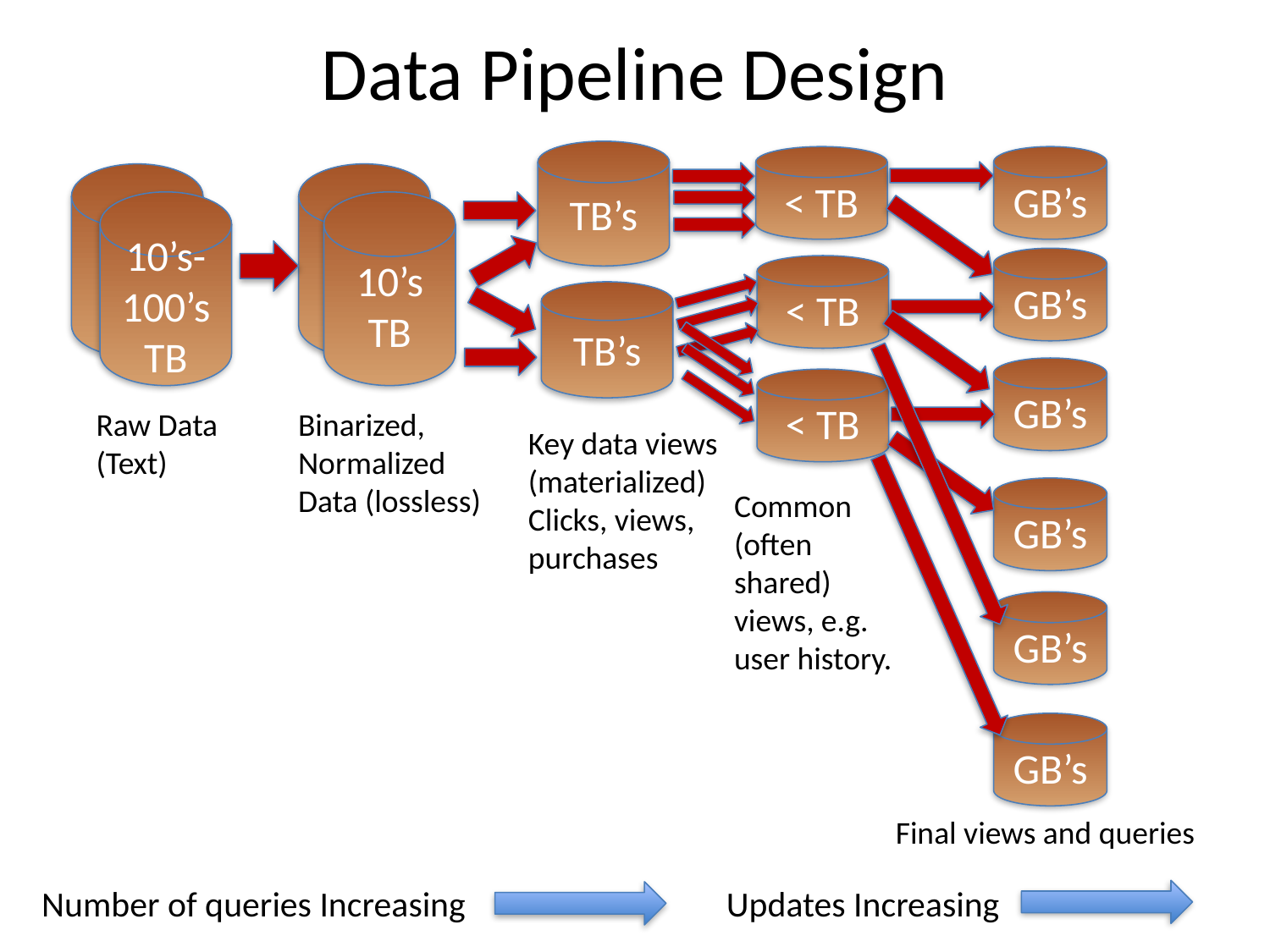

# Data Pipeline Design

TB’s
GB’s
< TB

10’s
TB
10’s
TB

10’s-100’s
TB
10’s
TB

GB’s
< TB
TB’s

GB’s

< TB

Raw Data
(Text)
Binarized,
Normalized
Data (lossless)

Key data views
(materialized)
Clicks, views,
purchases

GB’s
Common
(often
shared)
views, e.g.
user history.

GB’s
GB’s
Final views and queries
Number of queries Increasing
Updates Increasing